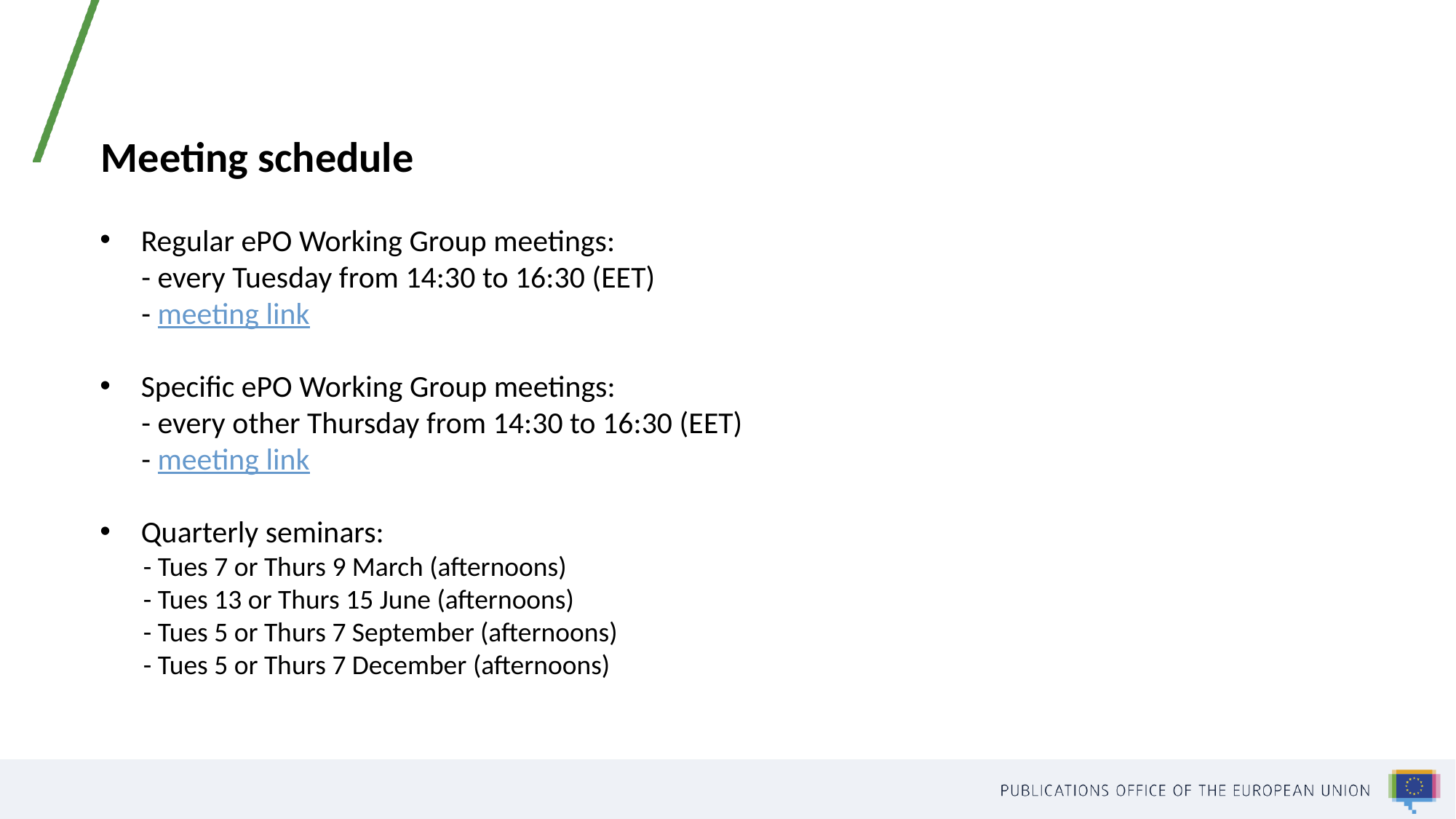

Meeting schedule
Regular ePO Working Group meetings:
      - every Tuesday from 14:30 to 16:30 (EET)
      - meeting link

Specific ePO Working Group meetings:
      - every other Thursday from 14:30 to 16:30 (EET)
      - meeting link

Quarterly seminars:
       - Tues 7 or Thurs 9 March (afternoons)
       - Tues 13 or Thurs 15 June (afternoons)
       - Tues 5 or Thurs 7 September (afternoons)
       - Tues 5 or Thurs 7 December (afternoons)